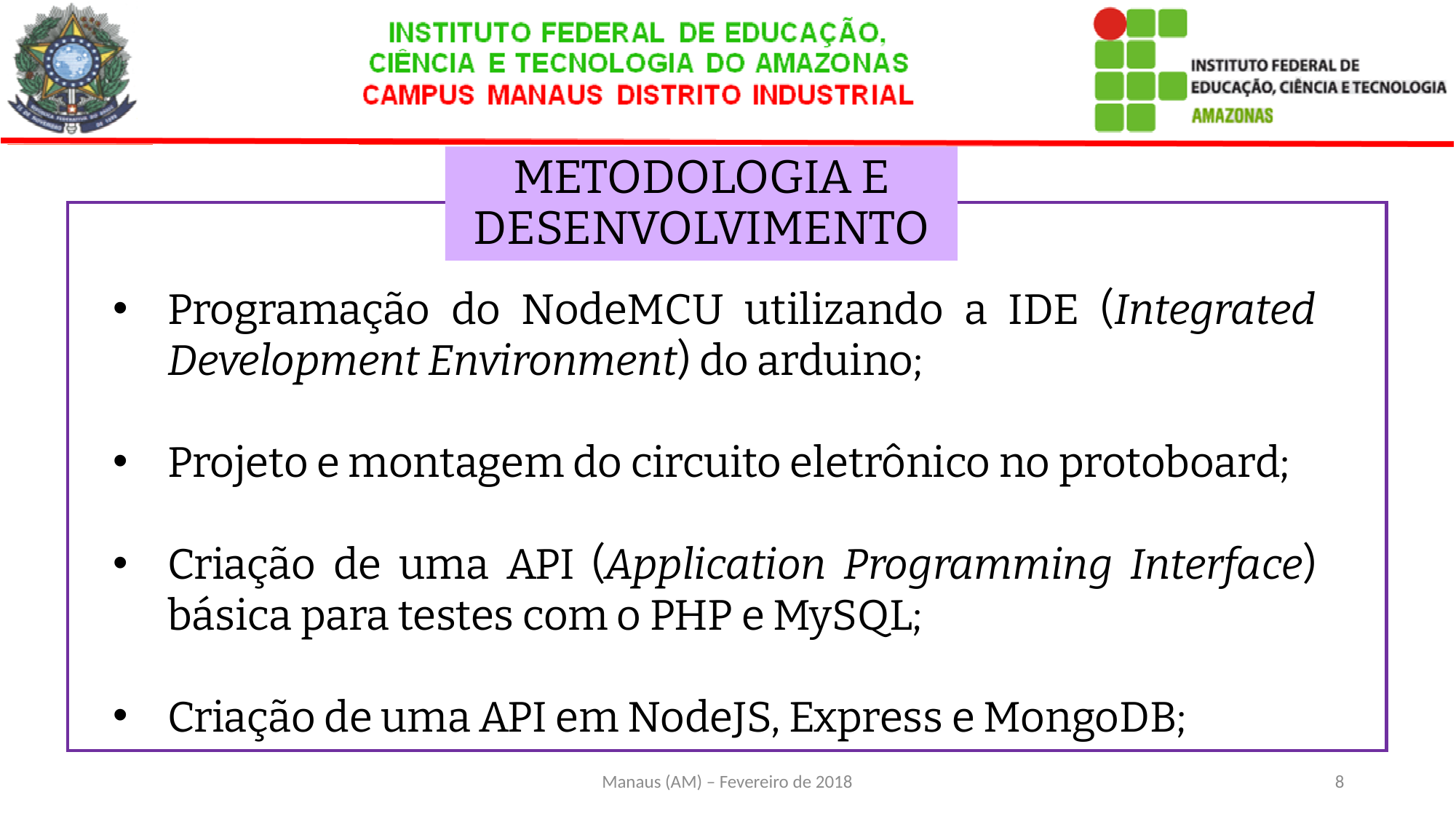

# METODOLOGIA E DESENVOLVIMENTO

Programação do NodeMCU utilizando a IDE (Integrated Development Environment) do arduino;

Projeto e montagem do circuito eletrônico no protoboard;

Criação de uma API (Application Programming Interface) básica para testes com o PHP e MySQL;

Criação de uma API em NodeJS, Express e MongoDB;

Manaus (AM) – Fevereiro de 2018
8